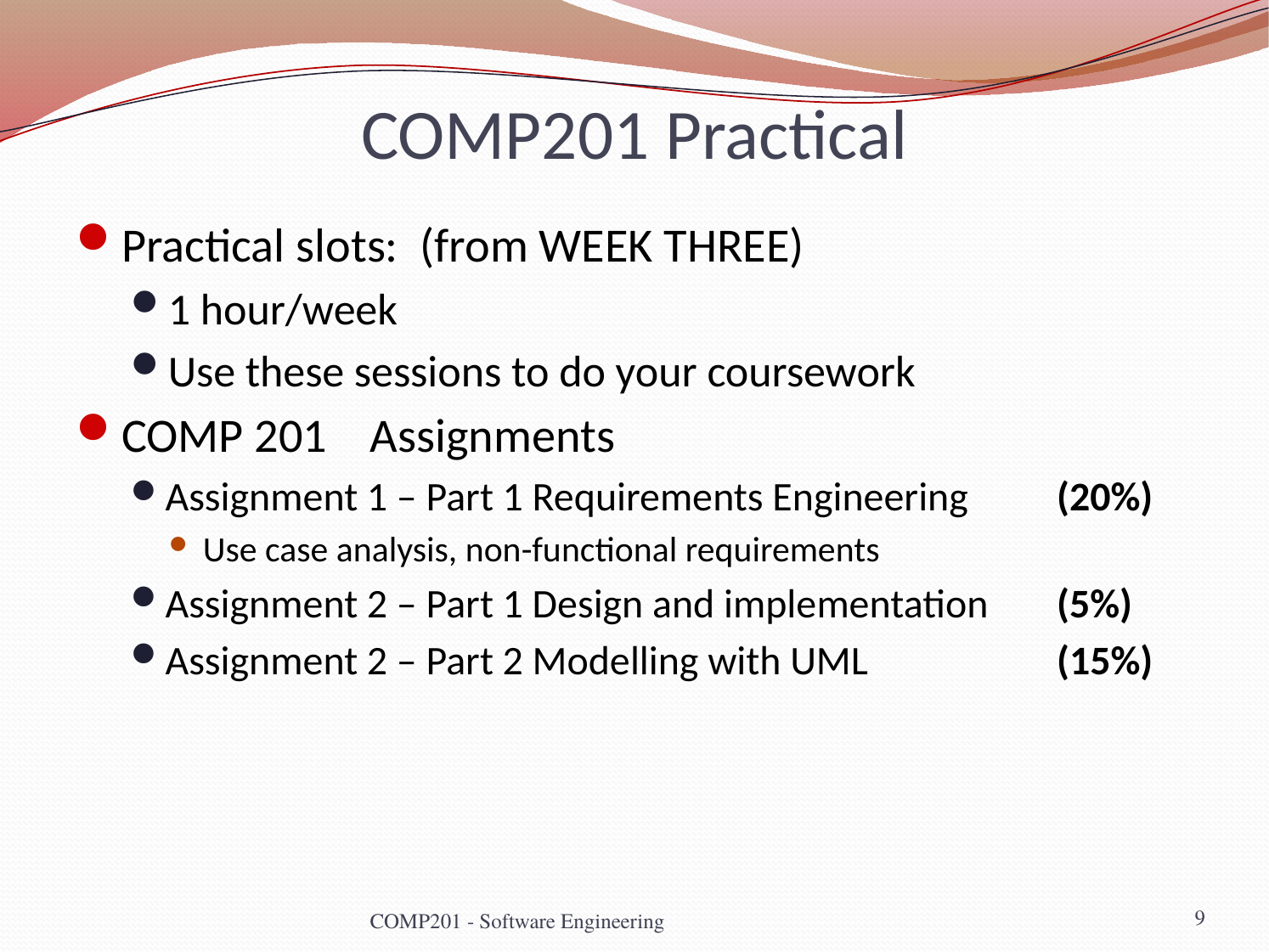

# COMP201 Practical
Practical slots:  (from WEEK THREE)
1 hour/week
Use these sessions to do your coursework
COMP 201    Assignments
Assignment 1 – Part 1 Requirements Engineering      	(20%)
Use case analysis, non-functional requirements
Assignment 2 – Part 1 Design and implementation	(5%)
Assignment 2 – Part 2 Modelling with UML	         	(15%)

COMP201 - Software Engineering
9